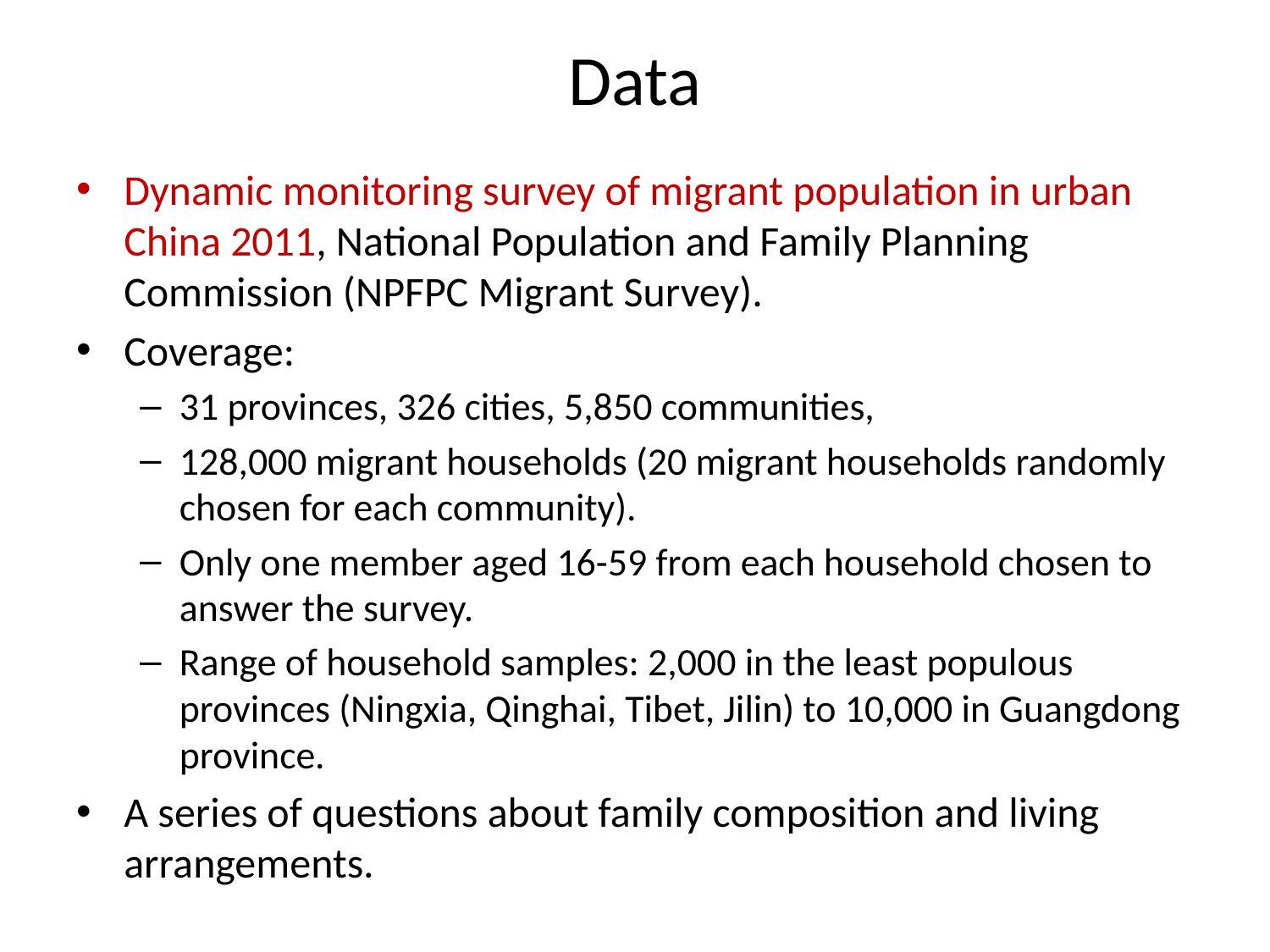

# Data
Dynamic monitoring survey of migrant population in urban China 2011, National Population and Family Planning Commission (NPFPC Migrant Survey).
Coverage:
31 provinces, 326 cities, 5,850 communities,
128,000 migrant households (20 migrant households randomly chosen for each community).
Only one member aged 16-59 from each household chosen to answer the survey.
Range of household samples: 2,000 in the least populous provinces (Ningxia, Qinghai, Tibet, Jilin) to 10,000 in Guangdong province.
A series of questions about family composition and living arrangements.